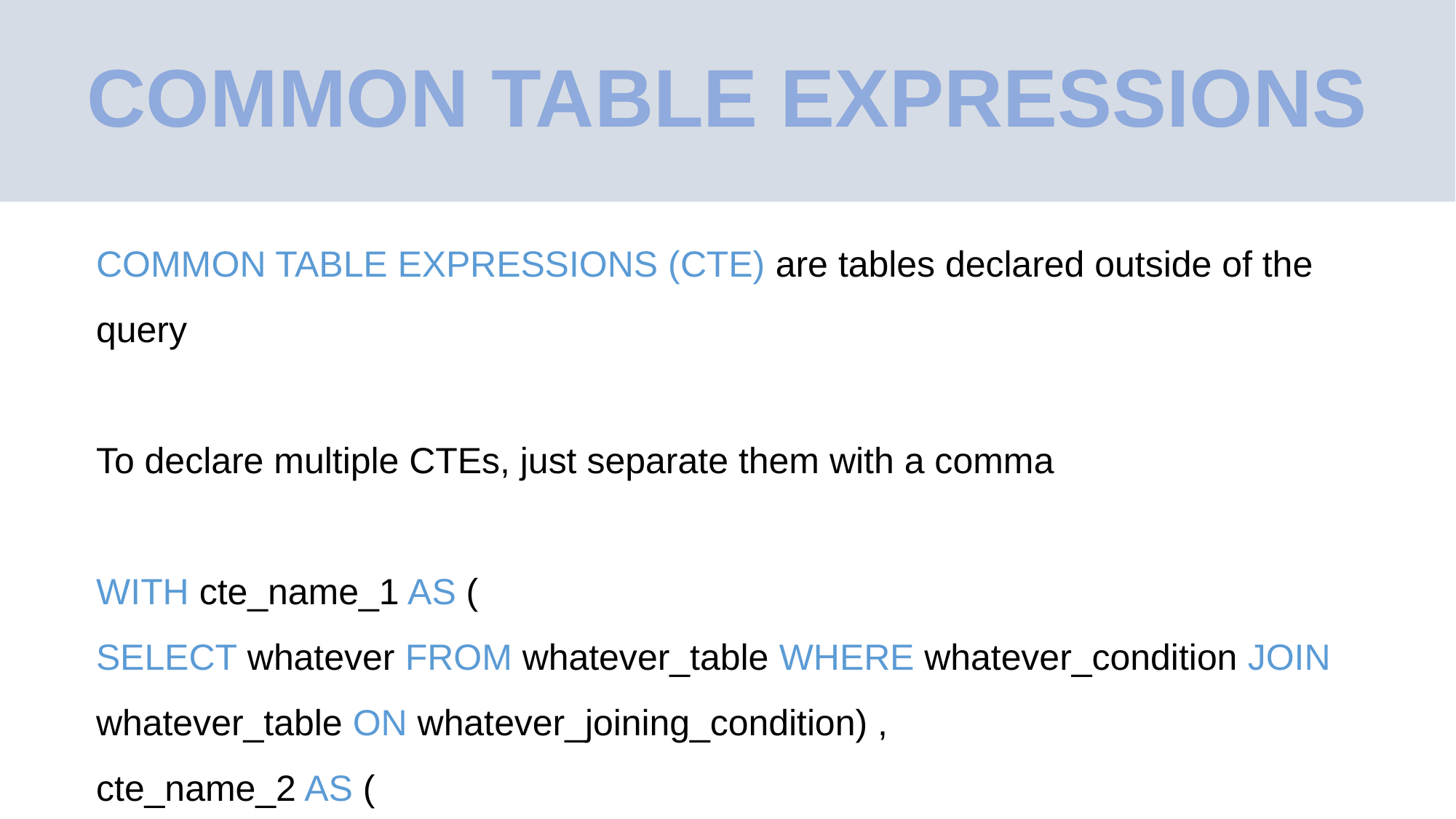

# COMMON TABLE EXPRESSIONS
COMMON TABLE EXPRESSIONS (CTE) are tables declared outside of the query

To declare multiple CTEs, just separate them with a comma

WITH cte_name_1 AS (
SELECT whatever FROM whatever_table WHERE whatever_condition JOIN whatever_table ON whatever_joining_condition) ,
cte_name_2 AS (
SELECT other_whatever FROM other_whatever_table WHERE other_whatever_condition)